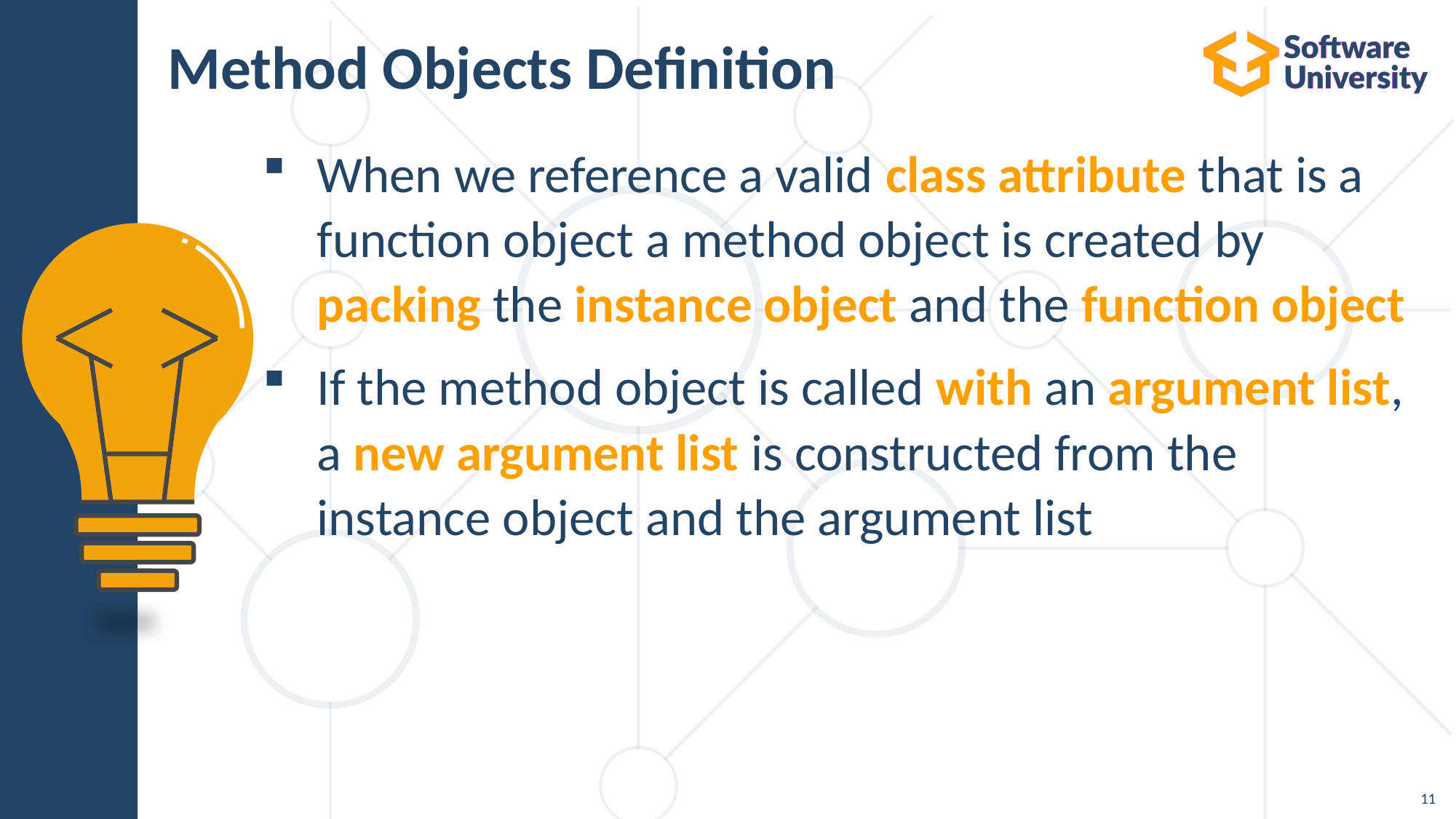

Method Objects Definition
When we reference a valid class attribute that is a function object a method object is created by packing the instance object and the function object
If the method object is called with an argument list, a new argument list is constructed from the instance object and the argument list
11